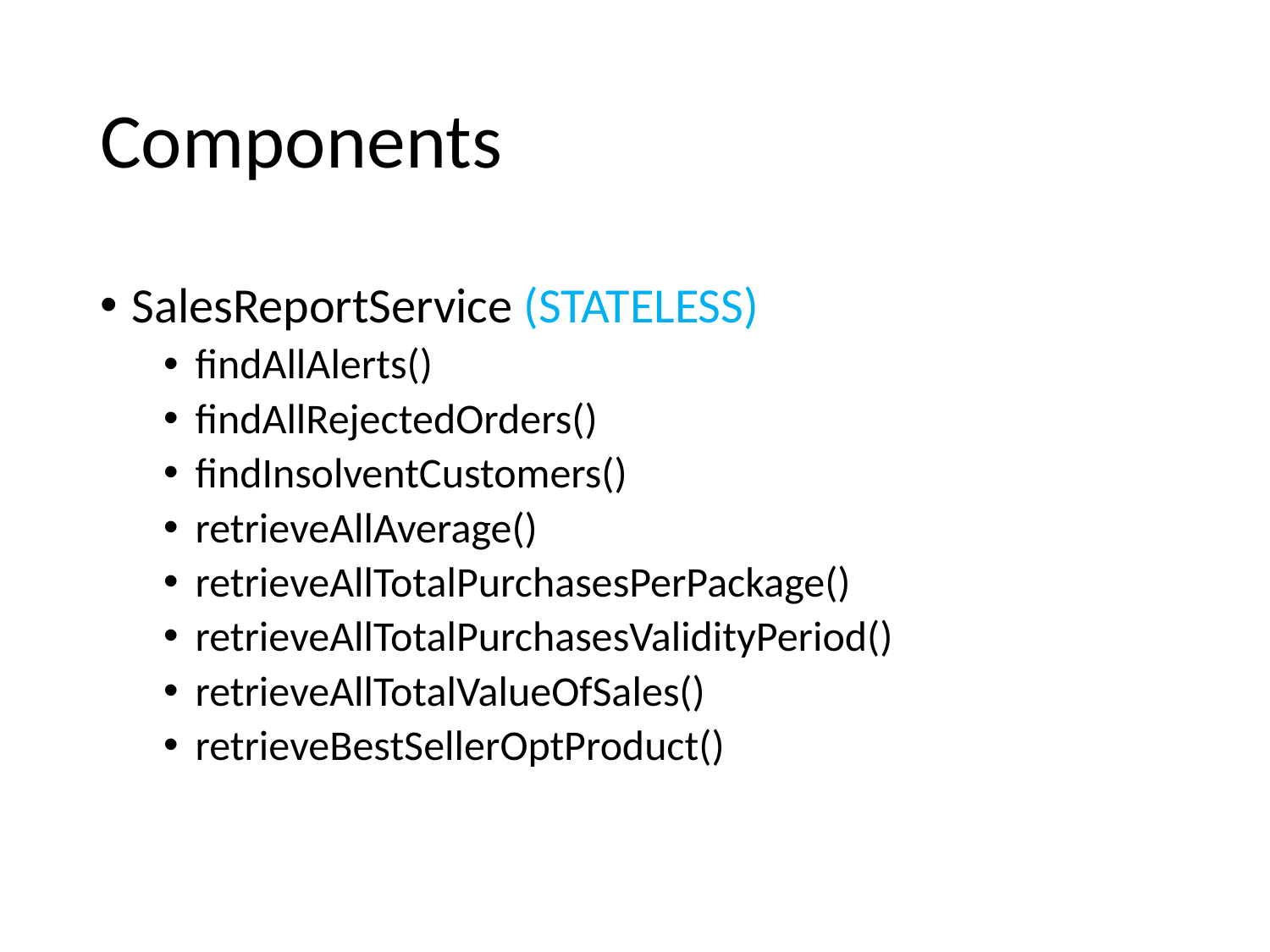

# Components
SalesReportService (STATELESS)
findAllAlerts()
findAllRejectedOrders()
findInsolventCustomers()
retrieveAllAverage()
retrieveAllTotalPurchasesPerPackage()
retrieveAllTotalPurchasesValidityPeriod()
retrieveAllTotalValueOfSales()
retrieveBestSellerOptProduct()